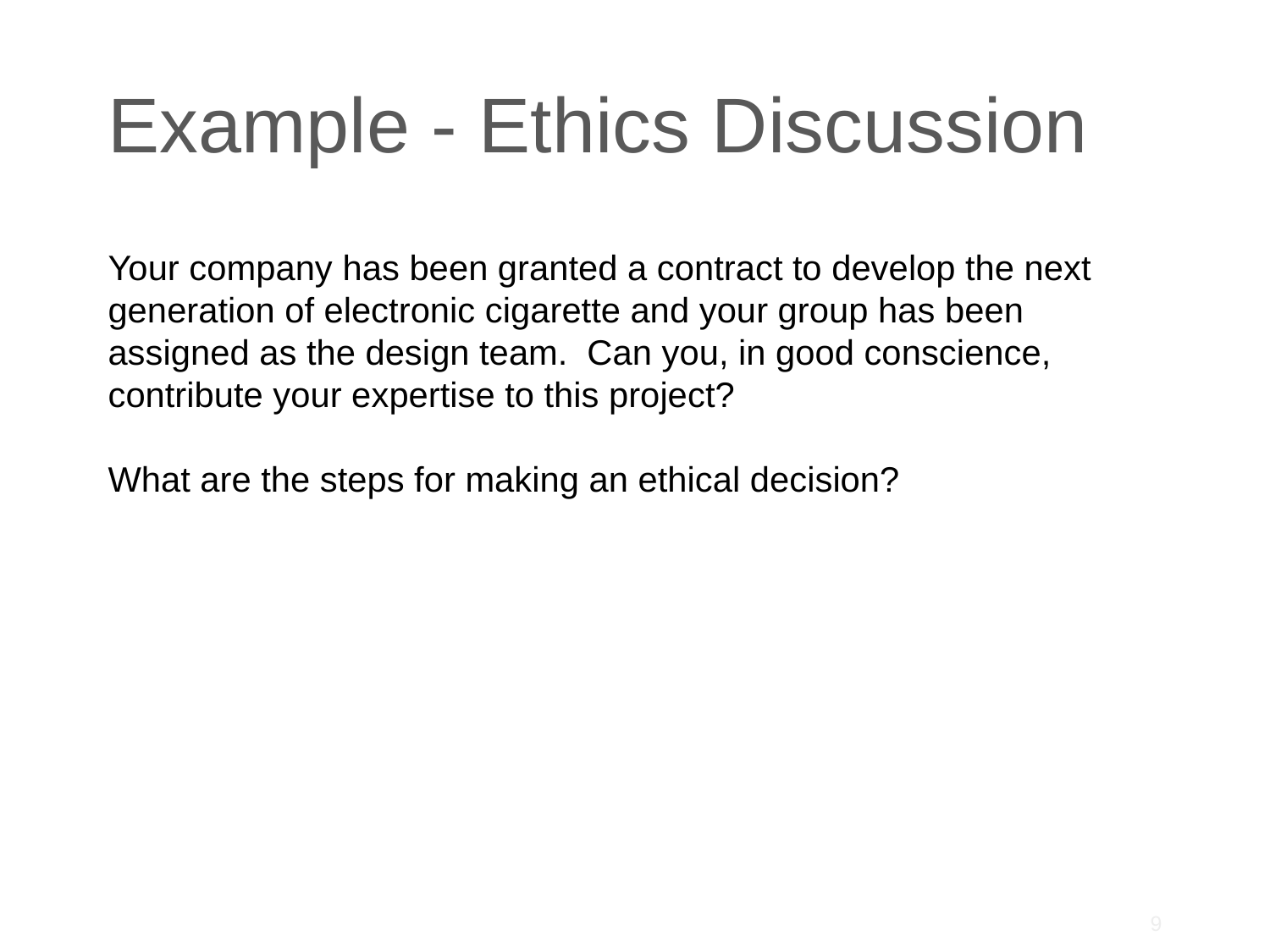

# Example - Ethics Discussion
Your company has been granted a contract to develop the next generation of electronic cigarette and your group has been assigned as the design team.  Can you, in good conscience, contribute your expertise to this project?

What are the steps for making an ethical decision?

9